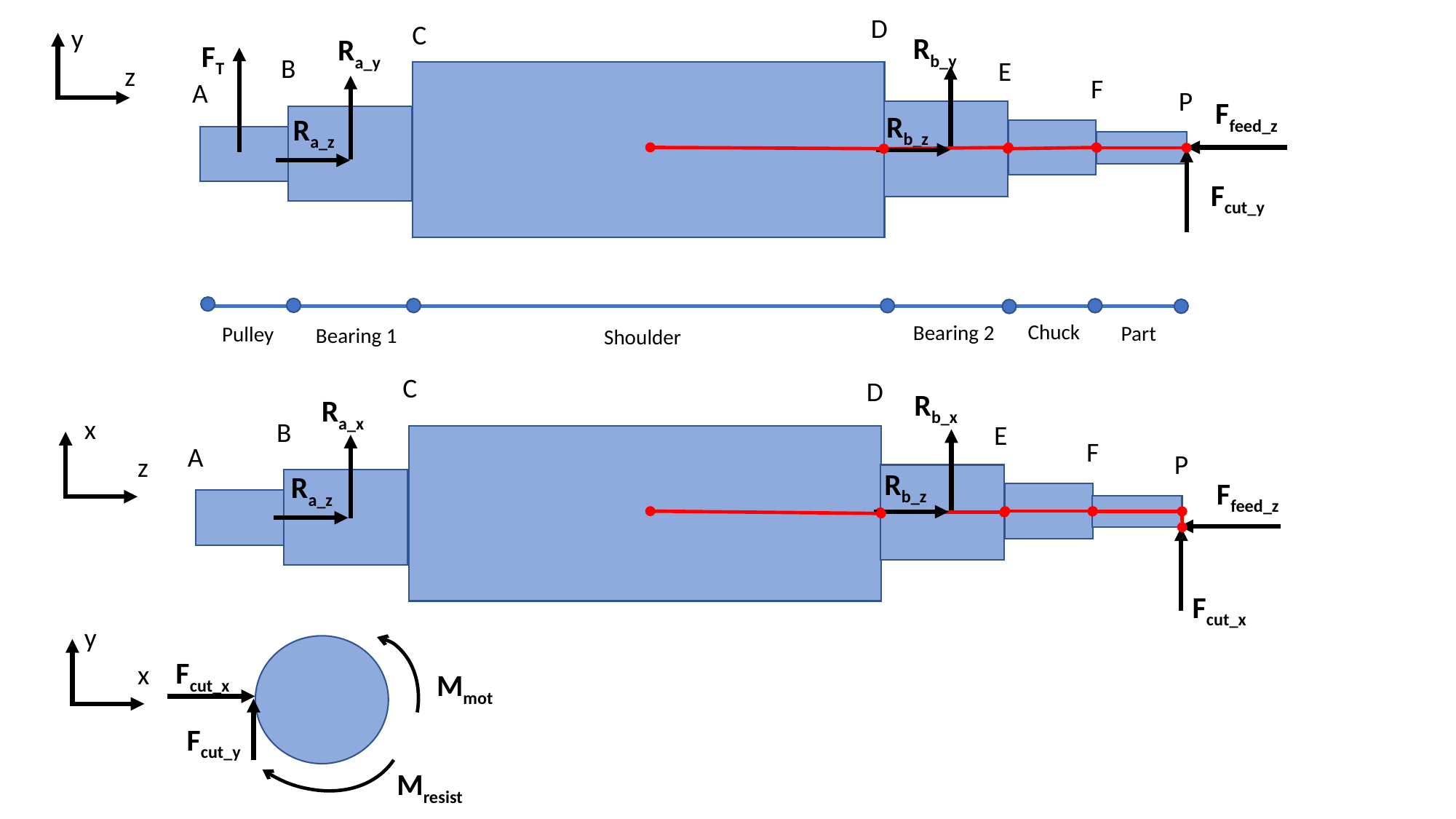

D
C
y
Rb_y
Ra_y
FT
B
E
z

F
A
P
Ffeed_z

Rb_z
Ra_z

Fcut_y

Chuck
Bearing 2
Part
Pulley
Bearing 1
Shoulder
C
D
Rb_x
Ra_x
x
B
E

F
A
P
z
Rb_z
Ra_z

Ffeed_z

Fcut_x

y

Fcut_x

x
Mmot
Fcut_y
Mresist